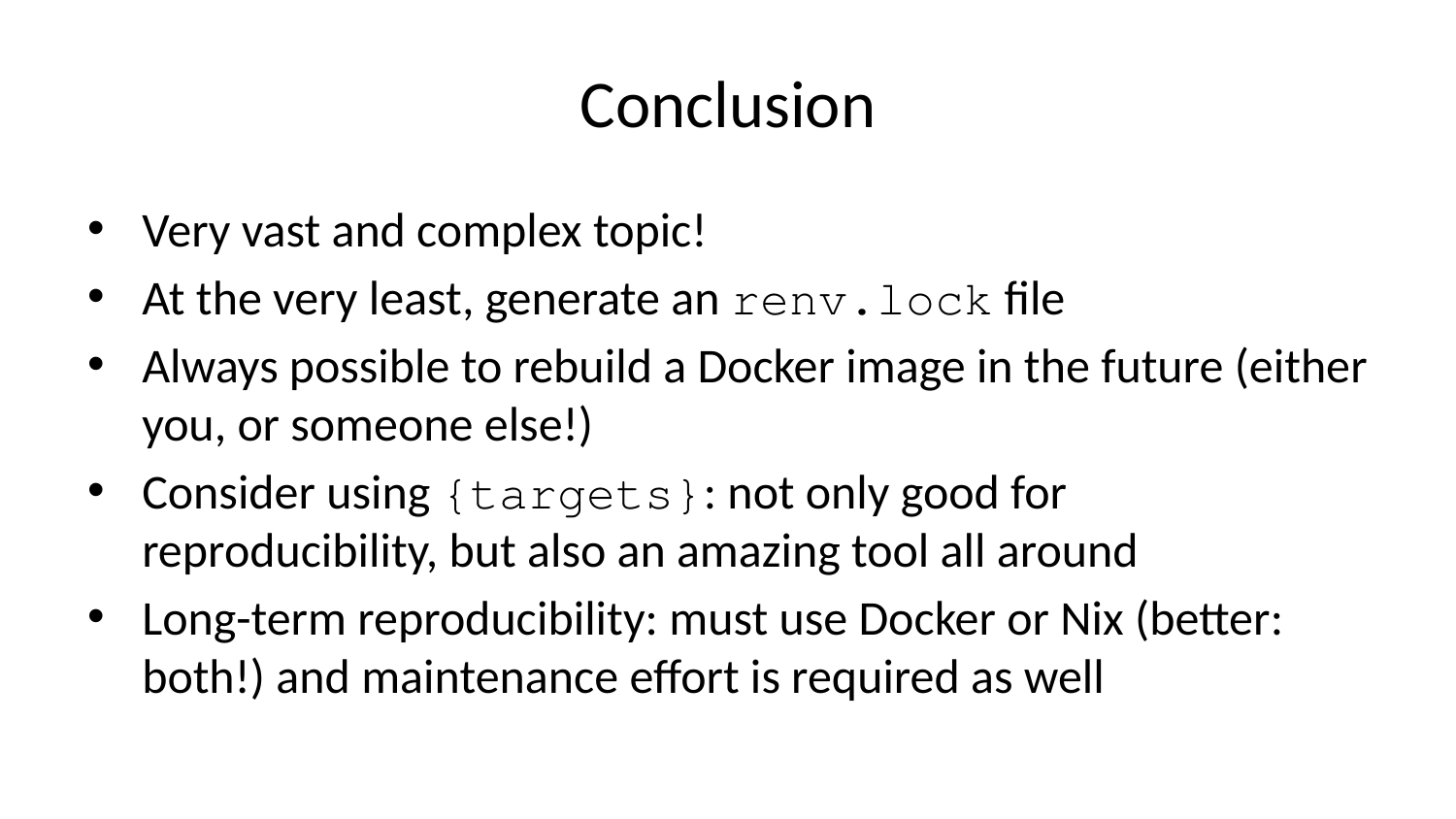

# Conclusion
Very vast and complex topic!
At the very least, generate an renv.lock file
Always possible to rebuild a Docker image in the future (either you, or someone else!)
Consider using {targets}: not only good for reproducibility, but also an amazing tool all around
Long-term reproducibility: must use Docker or Nix (better: both!) and maintenance effort is required as well